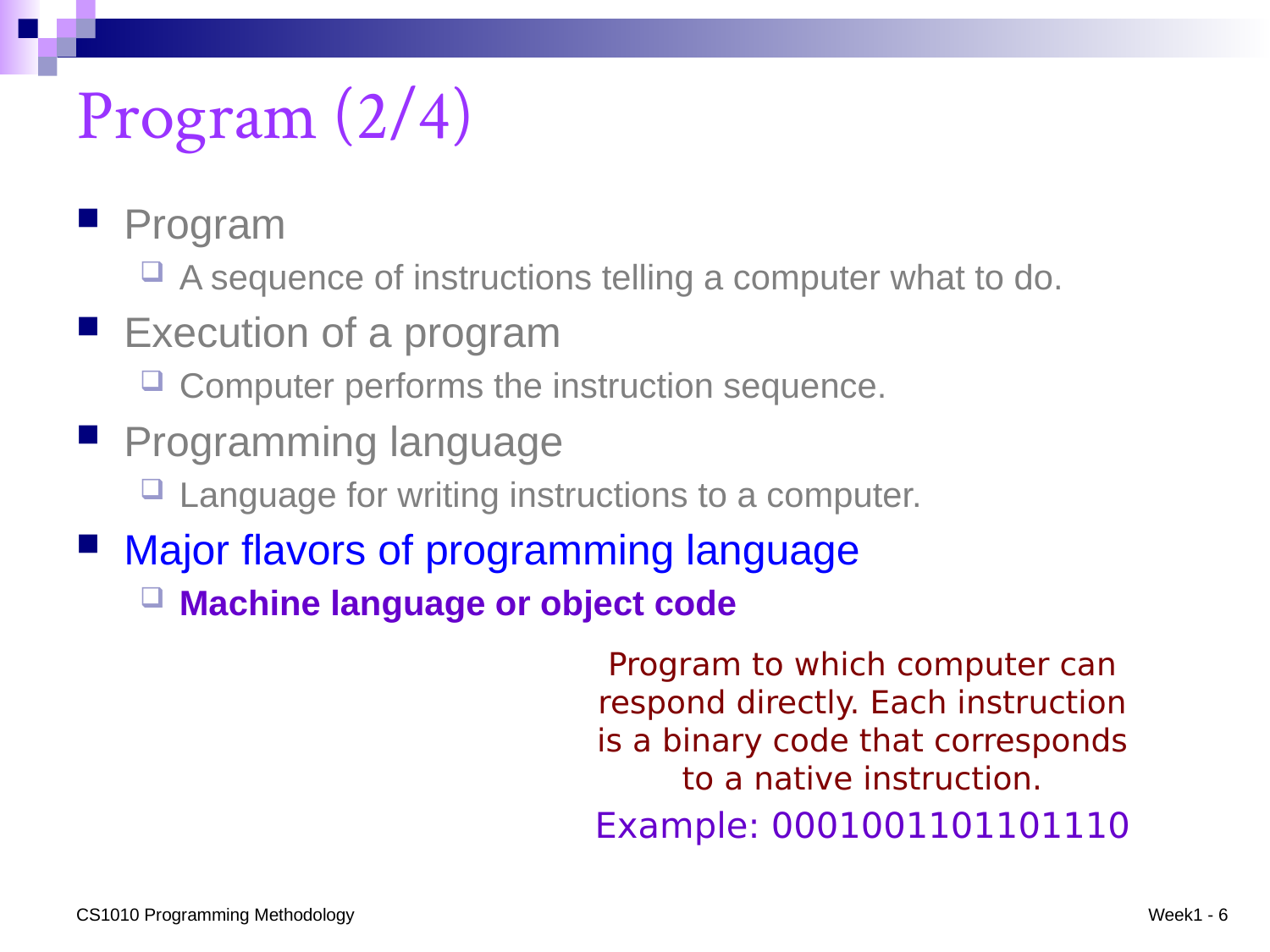

# Program (2/4)
Program
A sequence of instructions telling a computer what to do.
Execution of a program
Computer performs the instruction sequence.
Programming language
Language for writing instructions to a computer.
Major flavors of programming language
Machine language or object code
Program to which computer can respond directly. Each instruction is a binary code that corresponds to a native instruction.
Example: 0001001101101110
CS1010 Programming Methodology
Week1 - 6